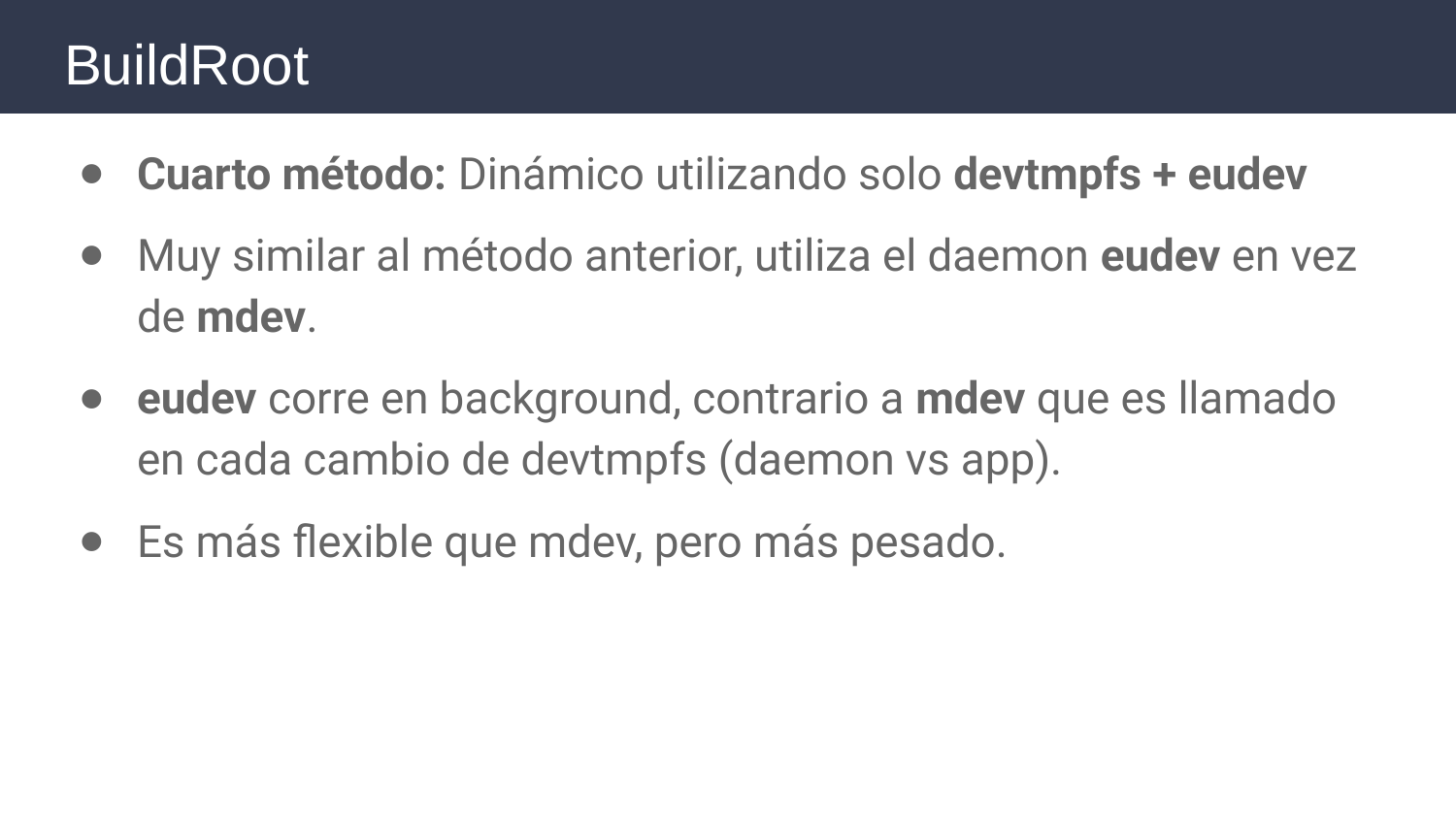

# BuildRoot

Cuarto método: Dinámico utilizando solo devtmpfs + eudev
Muy similar al método anterior, utiliza el daemon eudev en vez de mdev.
eudev corre en background, contrario a mdev que es llamado en cada cambio de devtmpfs (daemon vs app).
Es más flexible que mdev, pero más pesado.